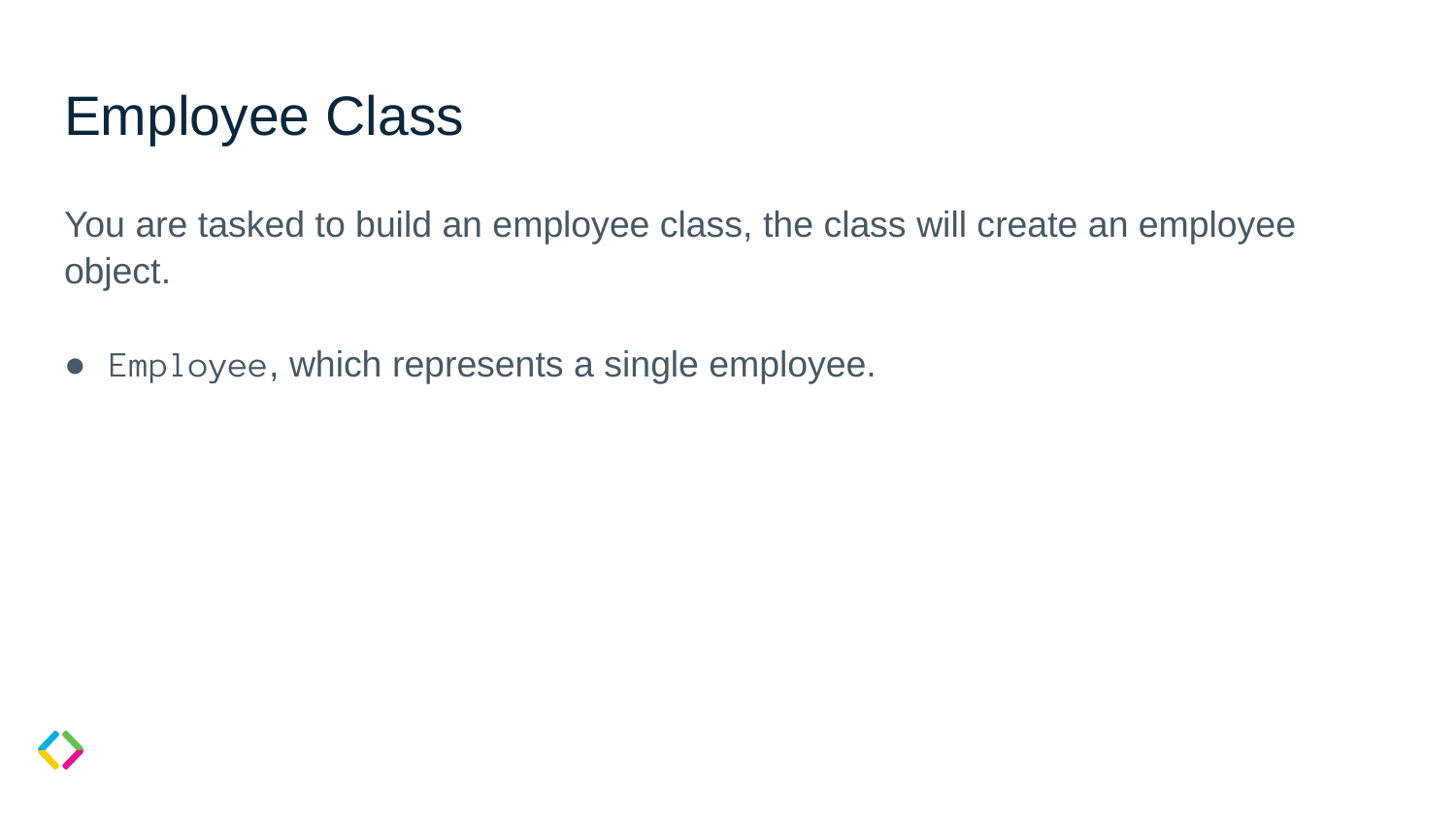

# Employee Class
You are tasked to build an employee class, the class will create an employee object.

Employee, which represents a single employee.